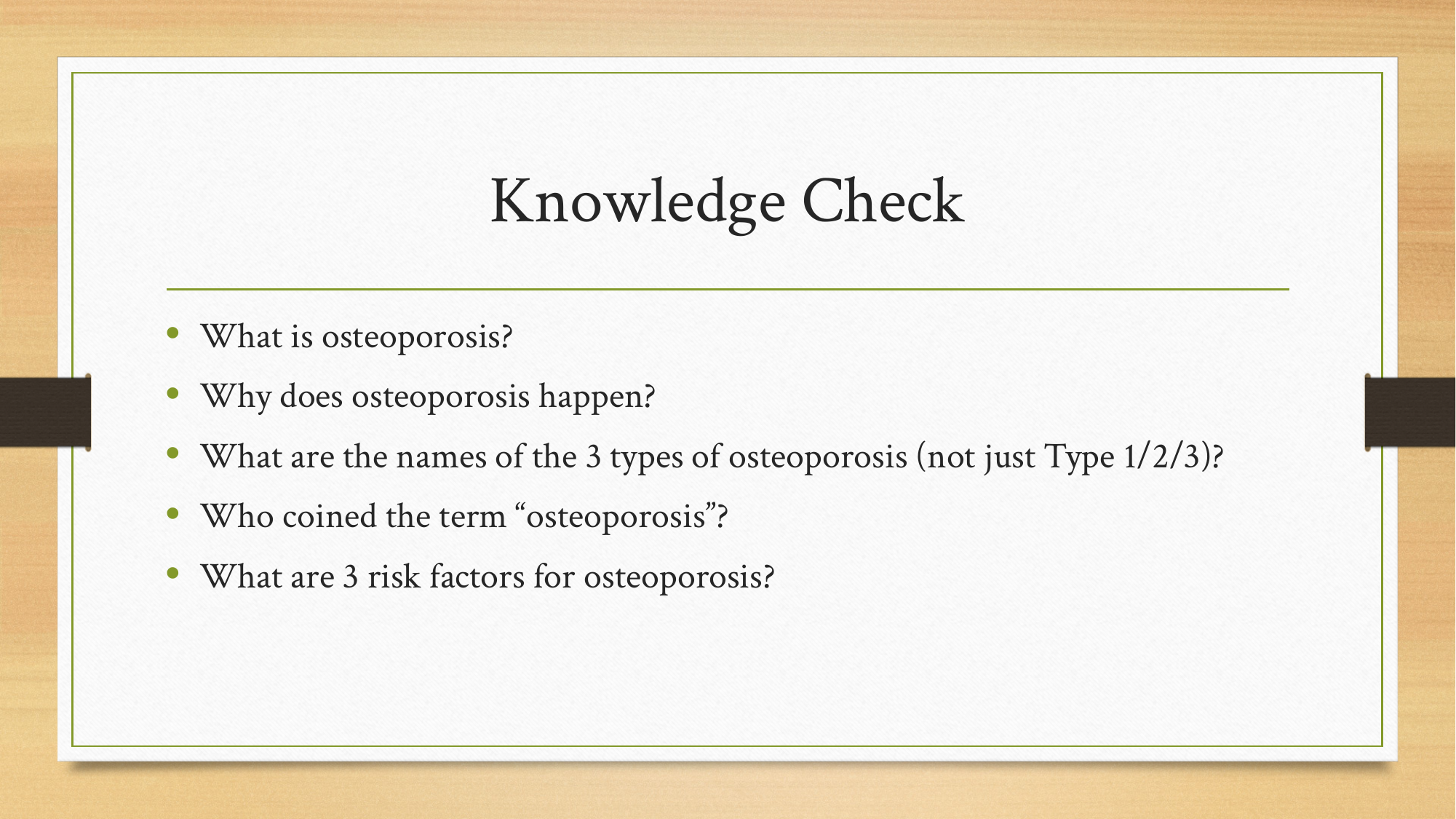

# Knowledge Check
What is osteoporosis?
Why does osteoporosis happen?
What are the names of the 3 types of osteoporosis (not just Type 1/2/3)?
Who coined the term “osteoporosis”?
What are 3 risk factors for osteoporosis?